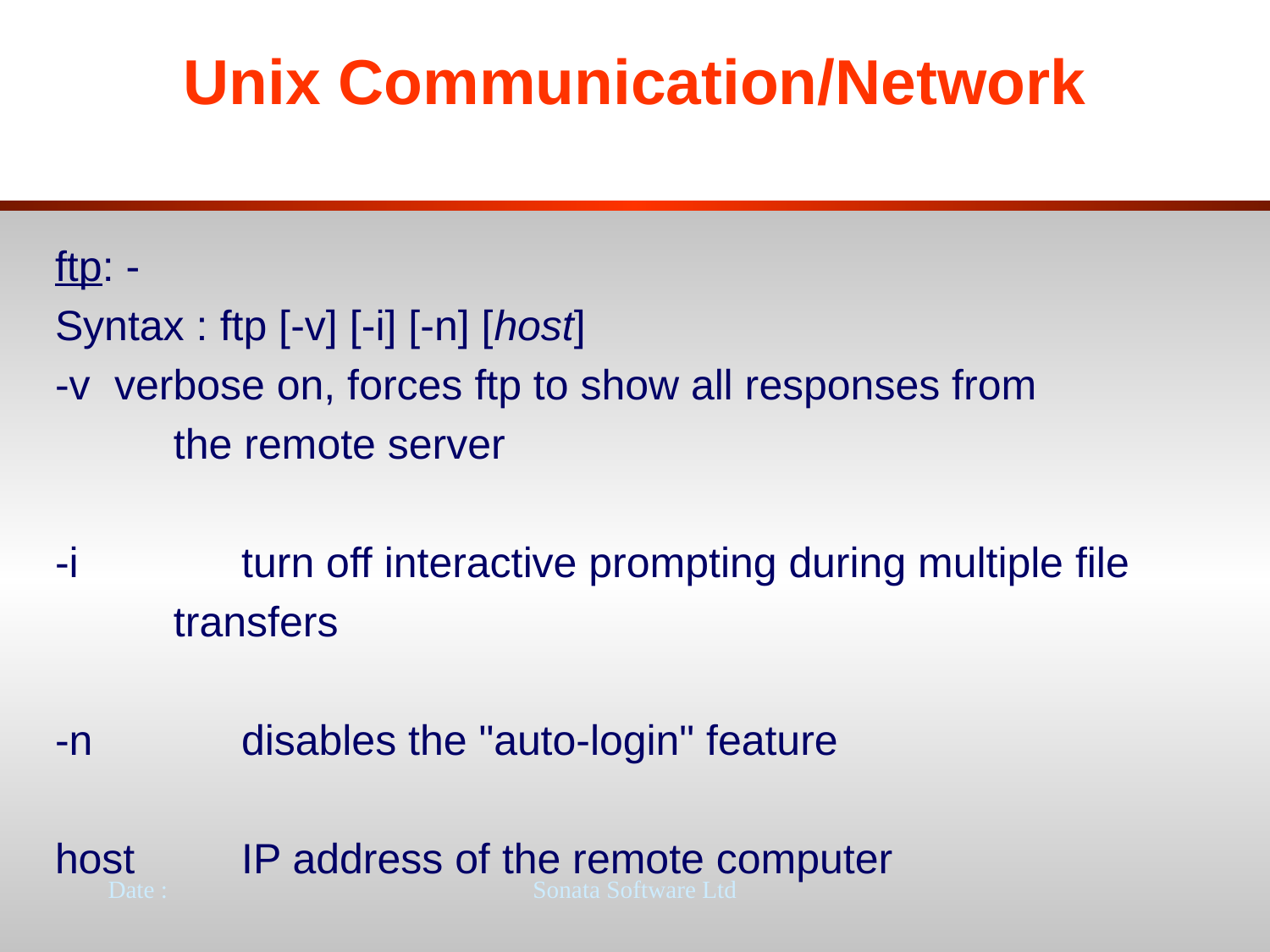

# Unix Communication/Network
ftp: -
Syntax : ftp [-v] [-i] [-n] [host]
-v 	 verbose on, forces ftp to show all responses from
          the remote server

-i 	 	 turn off interactive prompting during multiple file
          transfers

-n 	 disables the "auto-login" feature

host 	 IP address of the remote computer
Date :
Sonata Software Ltd